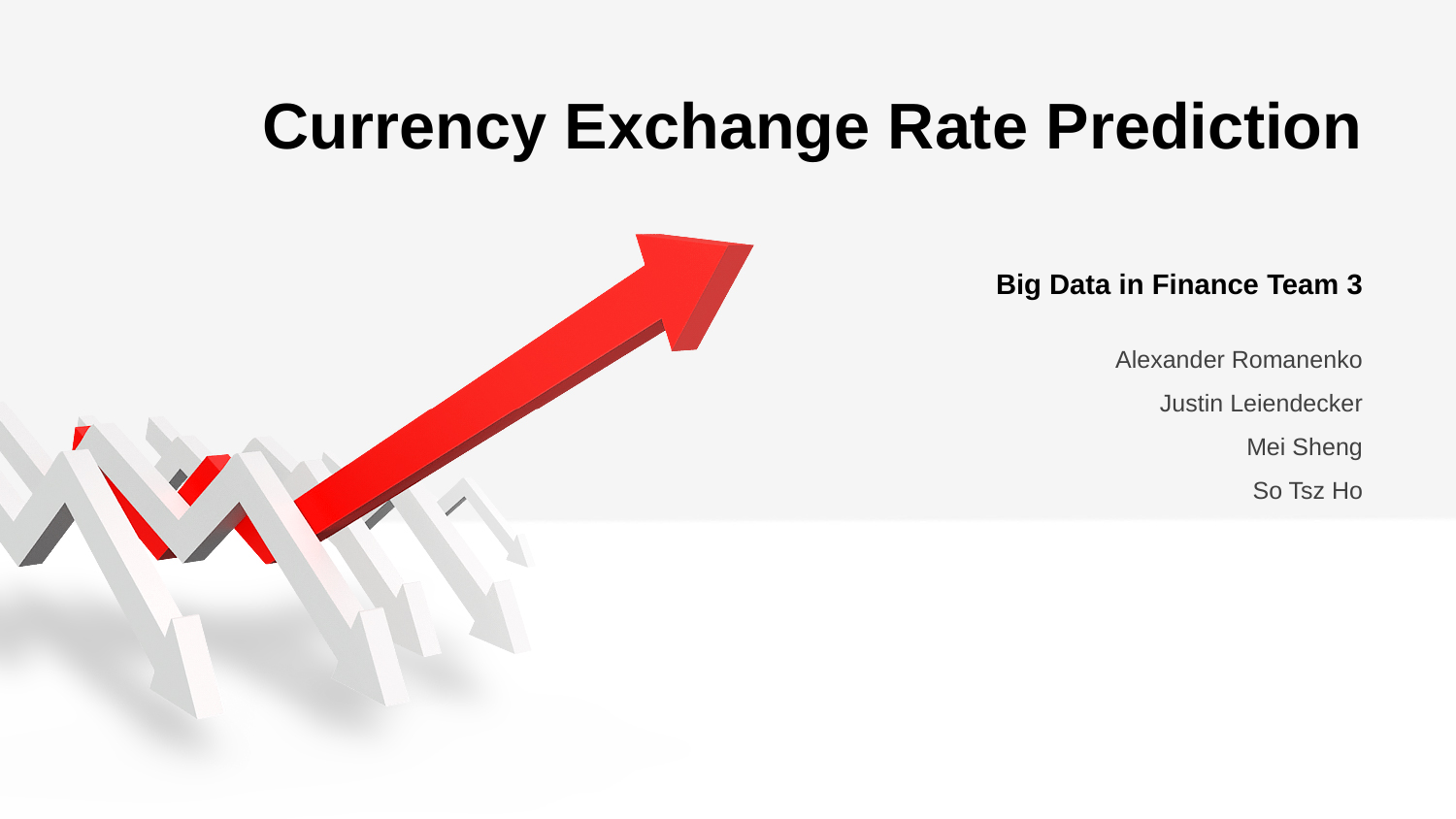

Currency Exchange Rate Prediction
Big Data in Finance Team 3

Alexander Romanenko
Justin Leiendecker
Mei Sheng
So Tsz Ho